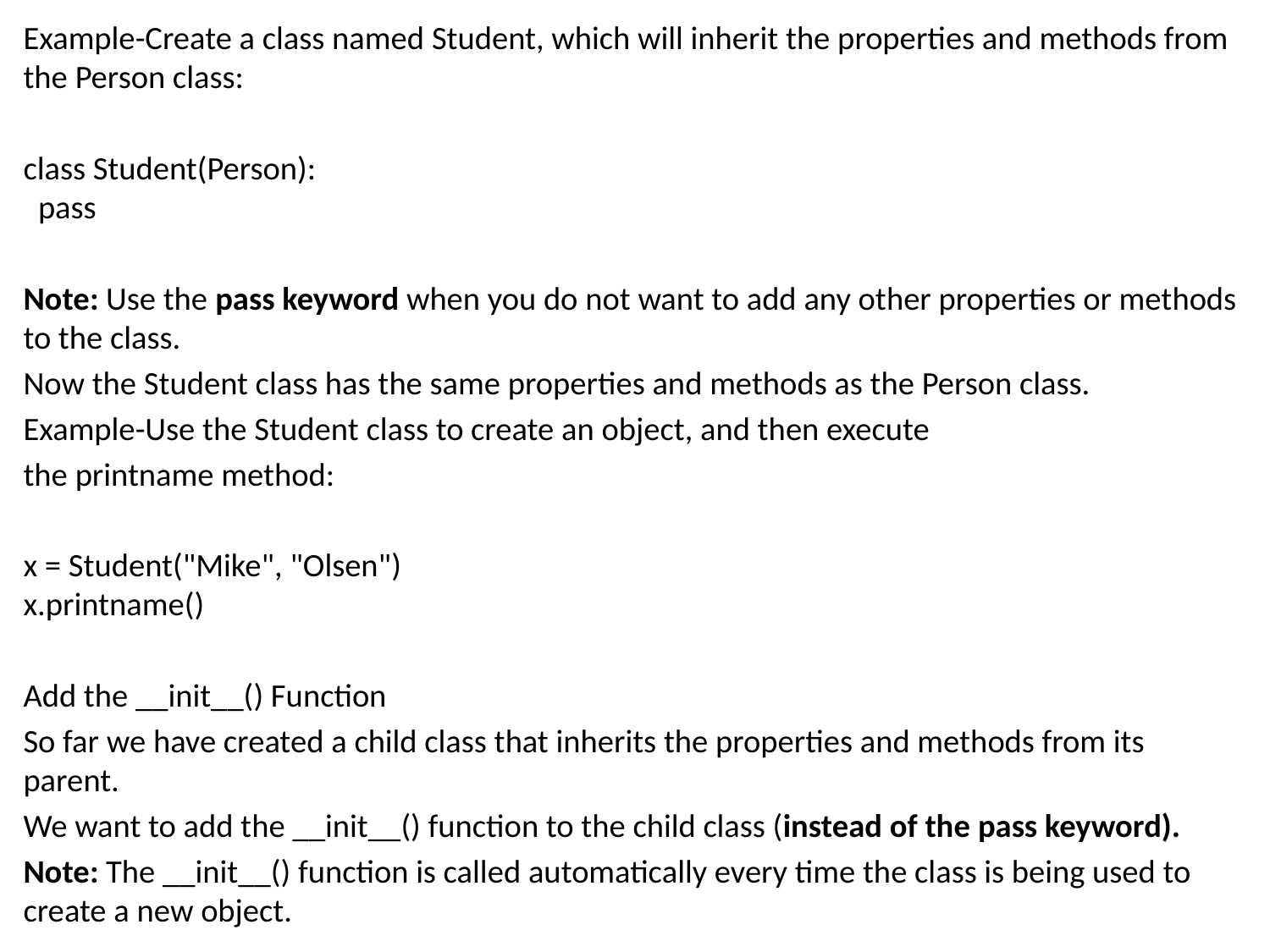

Example-Create a class named Student, which will inherit the properties and methods from the Person class:

class Student(Person):
  pass

Note: Use the pass keyword when you do not want to add any other properties or methods to the class.
Now the Student class has the same properties and methods as the Person class.
Example-Use the Student class to create an object, and then execute
the printname method:

x = Student("Mike", "Olsen")
x.printname()

Add the __init__() Function
So far we have created a child class that inherits the properties and methods from its parent.
We want to add the __init__() function to the child class (instead of the pass keyword).
Note: The __init__() function is called automatically every time the class is being used to create a new object.